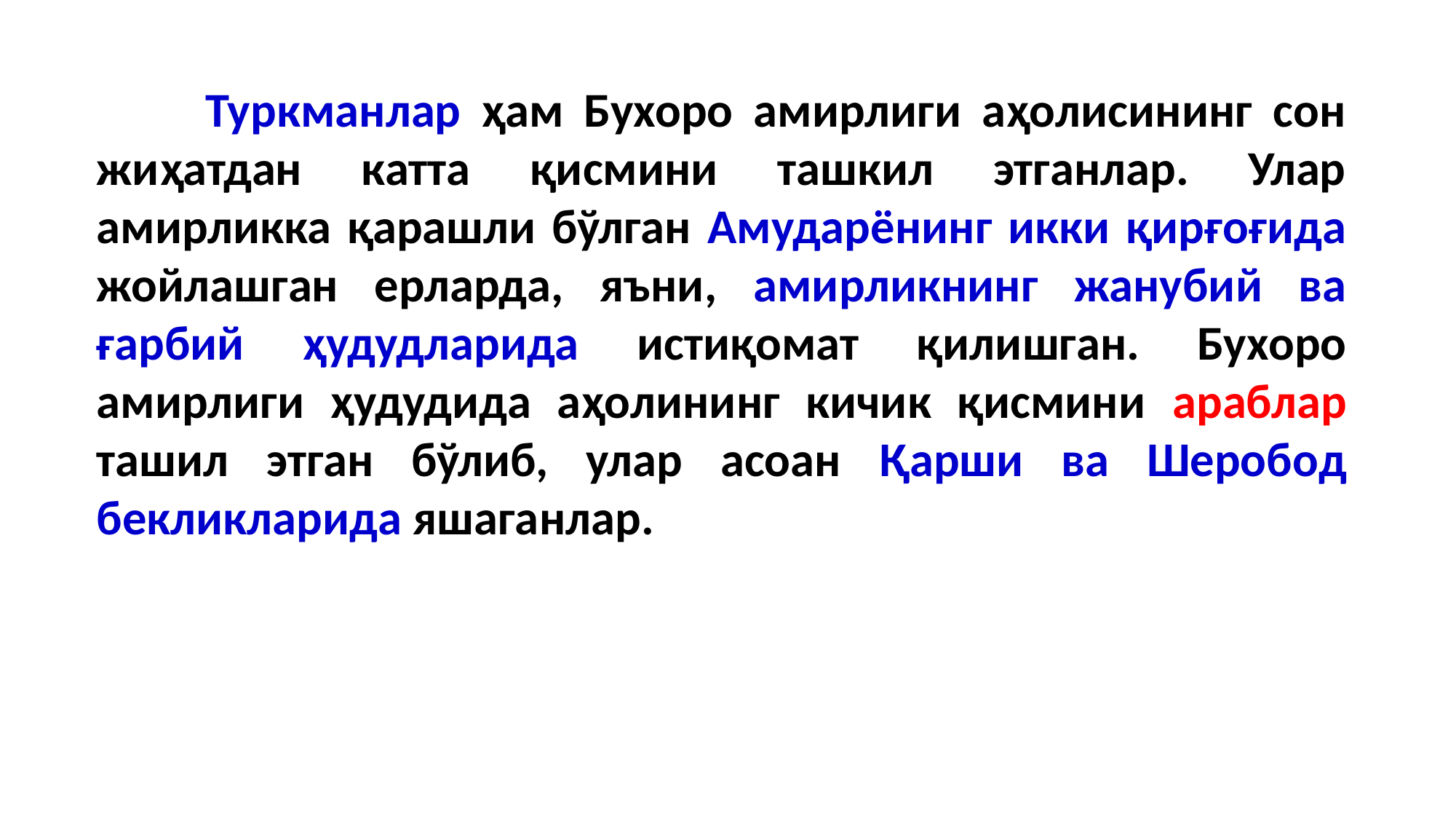

Туркманлар ҳам Бухоро амирлиги аҳолисининг сон жиҳатдан катта қисмини ташкил этганлар. Улар амирликка қарашли бўлган Амударёнинг икки қирғоғида жойлашган ерларда, яъни, амирликнинг жанубий ва ғарбий ҳудудларида истиқомат қилишган. Бухоро амирлиги ҳудудида аҳолининг кичик қисмини араблар ташил этган бўлиб, улар асоан Қарши ва Шеробод бекликларида яшаганлар.